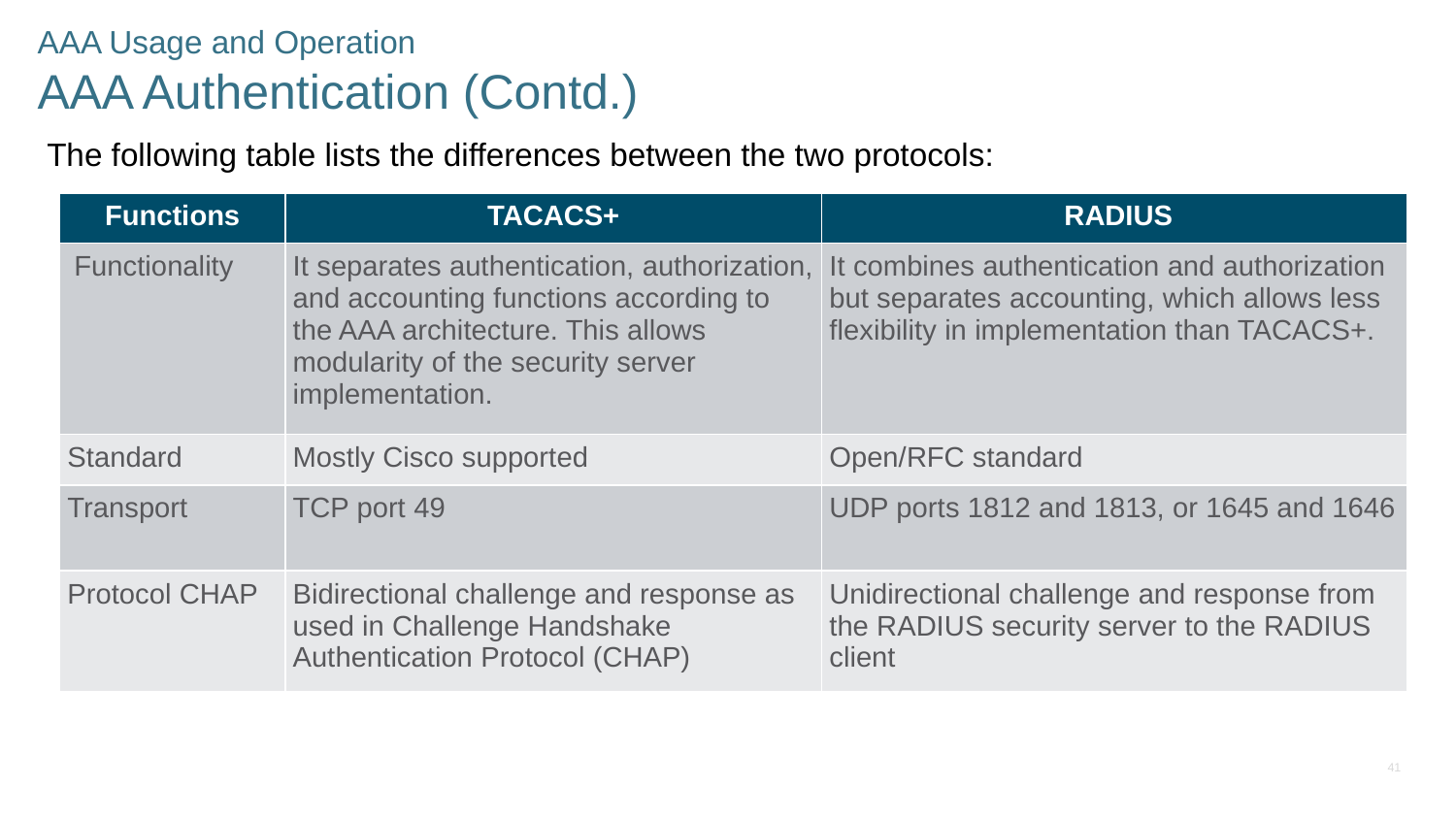

AAA Usage and Operation
AAA Authentication (Contd.)
The following table lists the differences between the two protocols:

| Functions | TACACS+ | RADIUS |
| --- | --- | --- |
| Functionality | It separates authentication, authorization, and accounting functions according to the AAA architecture. This allows modularity of the security server implementation. | It combines authentication and authorization but separates accounting, which allows less flexibility in implementation than TACACS+. |
| Standard | Mostly Cisco supported | Open/RFC standard |
| Transport | TCP port 49 | UDP ports 1812 and 1813, or 1645 and 1646 |
| Protocol CHAP | Bidirectional challenge and response as used in Challenge Handshake Authentication Protocol (CHAP) | Unidirectional challenge and response from the RADIUS security server to the RADIUS client |